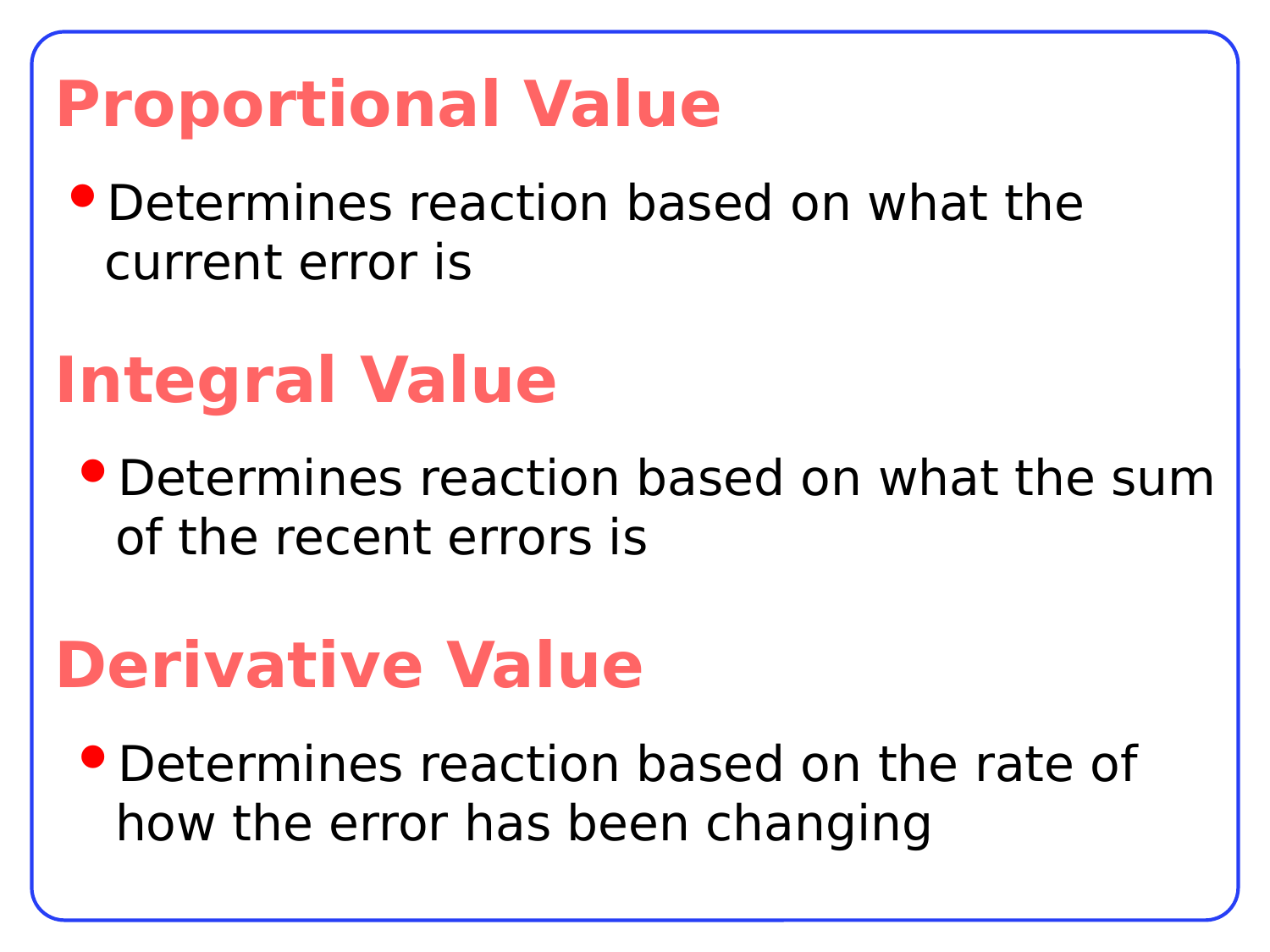

# Proportional Value
Determines reaction based on what the current error is

Integral Value
Determines reaction based on what the sum of the recent errors is

Derivative Value
Determines reaction based on the rate of how the error has been changing